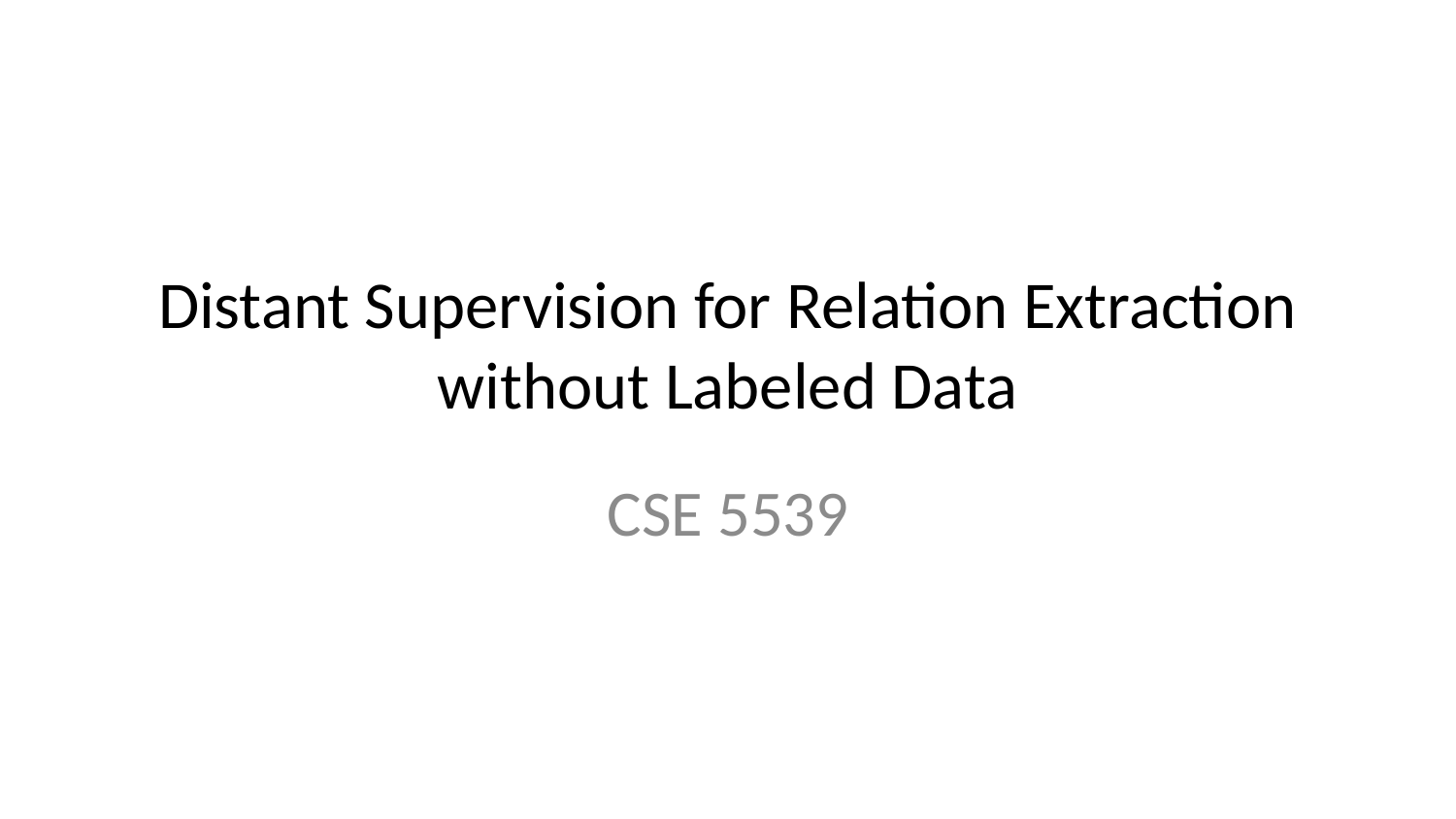

# Distant Supervision for Relation Extraction without Labeled Data
CSE 5539